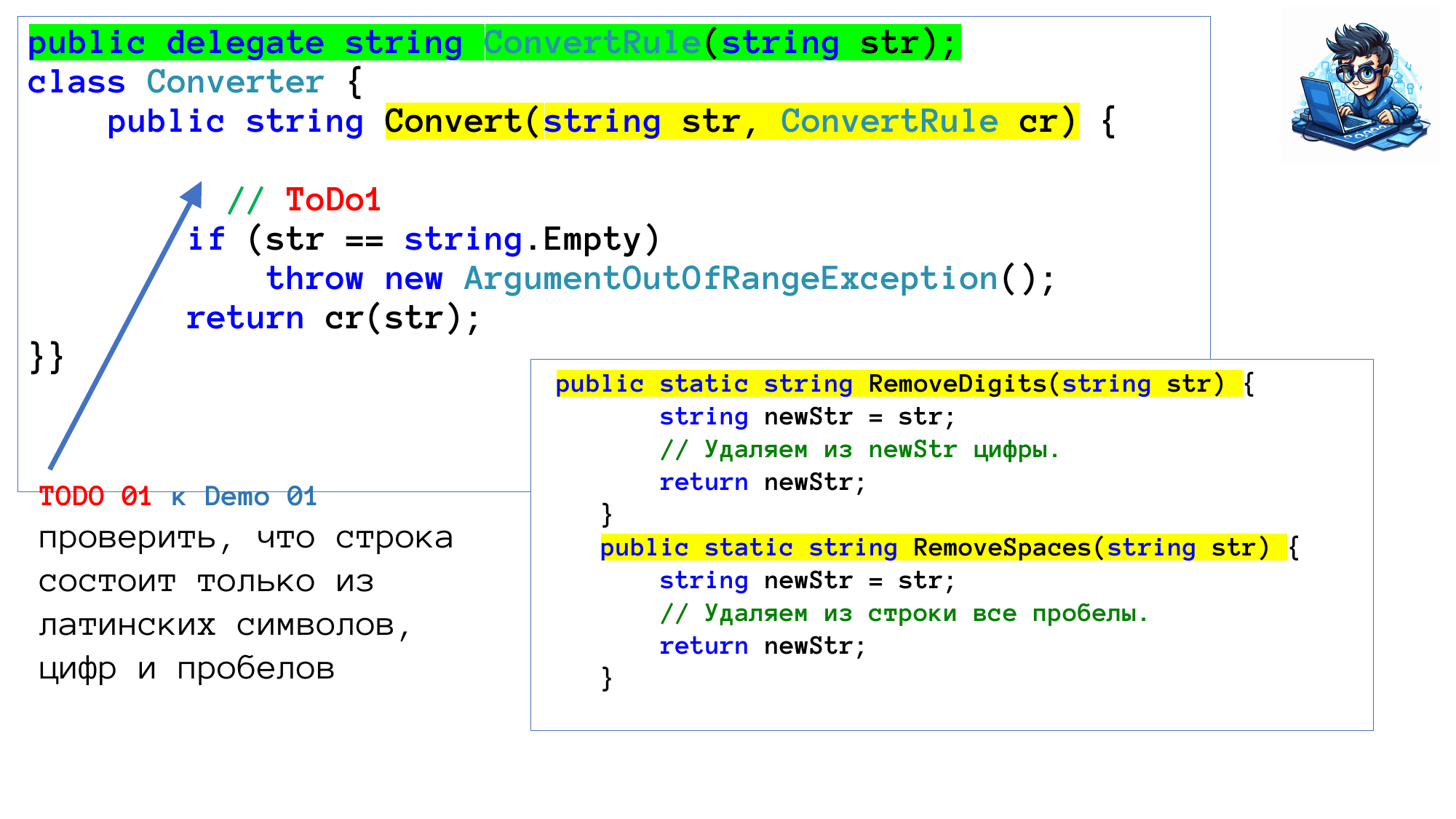

public delegate string ConvertRule(string str);
class Converter {
    public string Convert(string str, ConvertRule cr) {

          // ToDo1
        if (str == string.Empty)
            throw new ArgumentOutOfRangeException();
        return cr(str);
}}
 public static string RemoveDigits(string str) {
        string newStr = str;
        // Удаляем из newStr цифры.
        return newStr;
    }
    public static string RemoveSpaces(string str) {
        string newStr = str;
        // Удаляем из строки все пробелы.
        return newStr;
    }

TODO 01 к Demo 01 проверить, что строка состоит только из латинских символов, цифр и пробелов